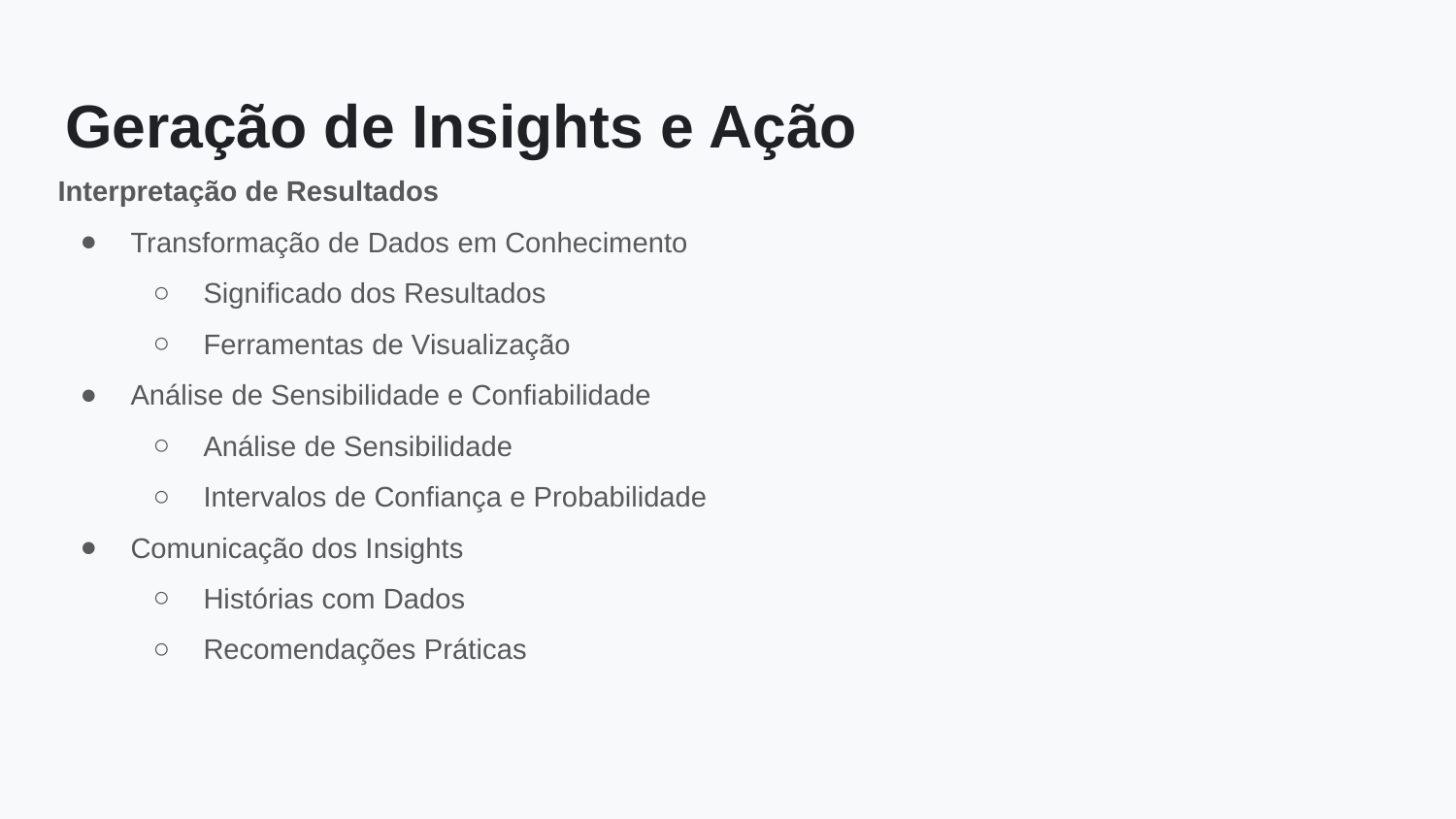

# Geração de Insights e Ação

Interpretação de Resultados
Transformação de Dados em Conhecimento
Significado dos Resultados
Ferramentas de Visualização
Análise de Sensibilidade e Confiabilidade
Análise de Sensibilidade
Intervalos de Confiança e Probabilidade
Comunicação dos Insights
Histórias com Dados
Recomendações Práticas